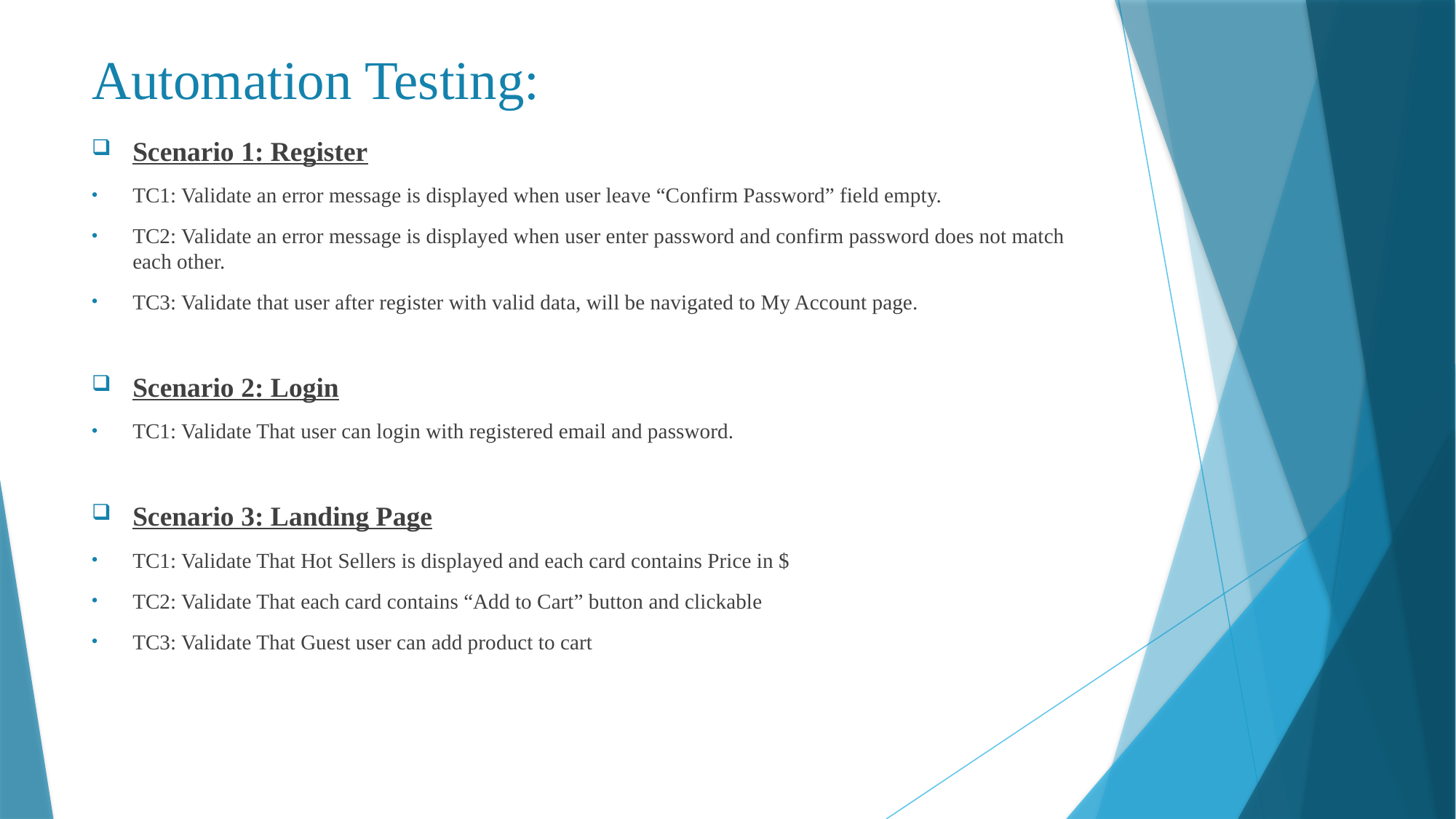

# Automation Testing:
Scenario 1: Register
TC1: Validate an error message is displayed when user leave “Confirm Password” field empty.
TC2: Validate an error message is displayed when user enter password and confirm password does not match each other.
TC3: Validate that user after register with valid data, will be navigated to My Account page.

Scenario 2: Login
TC1: Validate That user can login with registered email and password.

Scenario 3: Landing Page
TC1: Validate That Hot Sellers is displayed and each card contains Price in $
TC2: Validate That each card contains “Add to Cart” button and clickable
TC3: Validate That Guest user can add product to cart